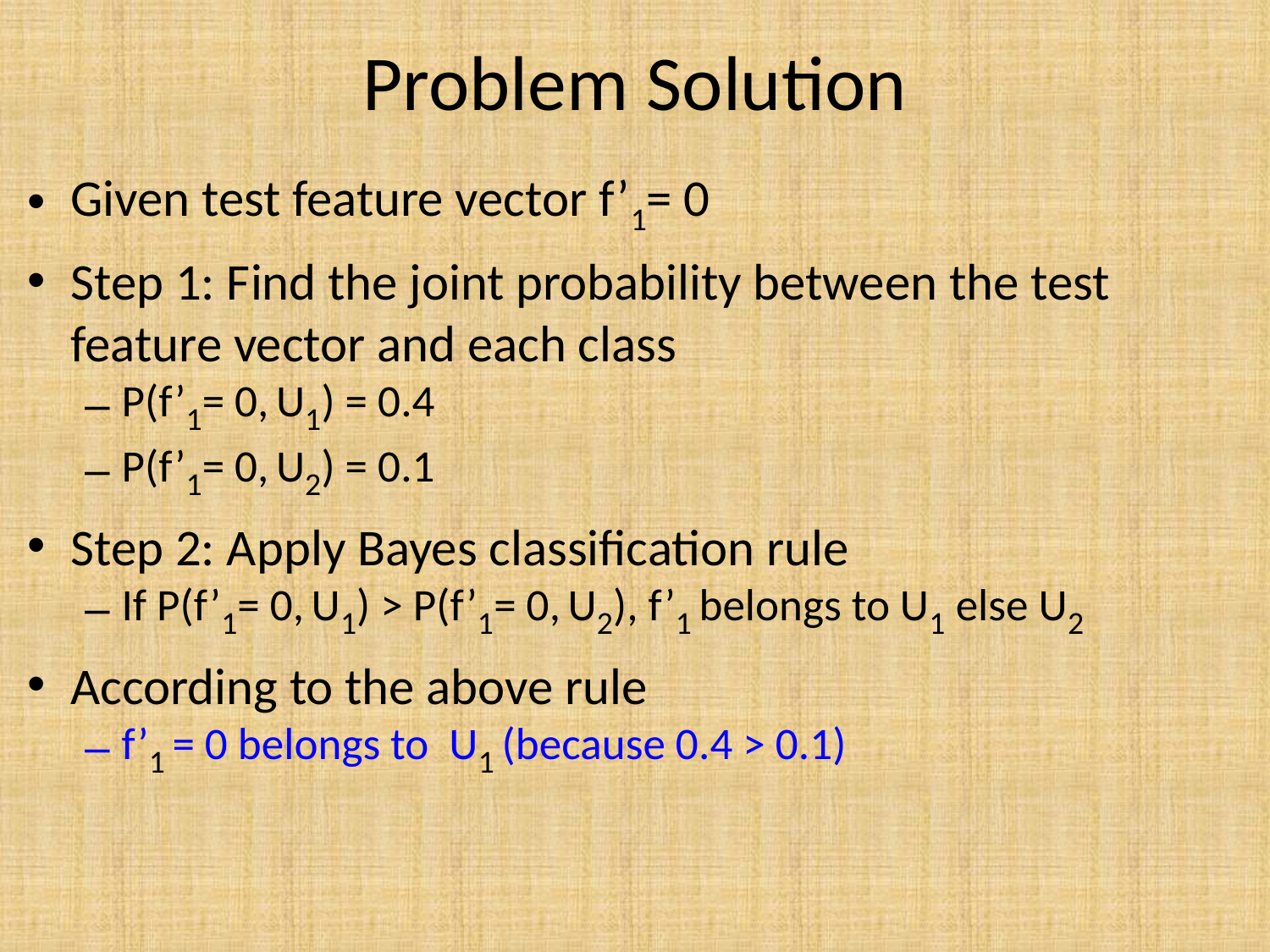

Problem Solution
Given test feature vector f’1= 0
Step 1: Find the joint probability between the test feature vector and each class
P(f’1= 0, U1) = 0.4
P(f’1= 0, U2) = 0.1
Step 2: Apply Bayes classification rule
If P(f’1= 0, U1) > P(f’1= 0, U2), f’1 belongs to U1 else U2
According to the above rule
f’1 = 0 belongs to  U1 (because 0.4 > 0.1)